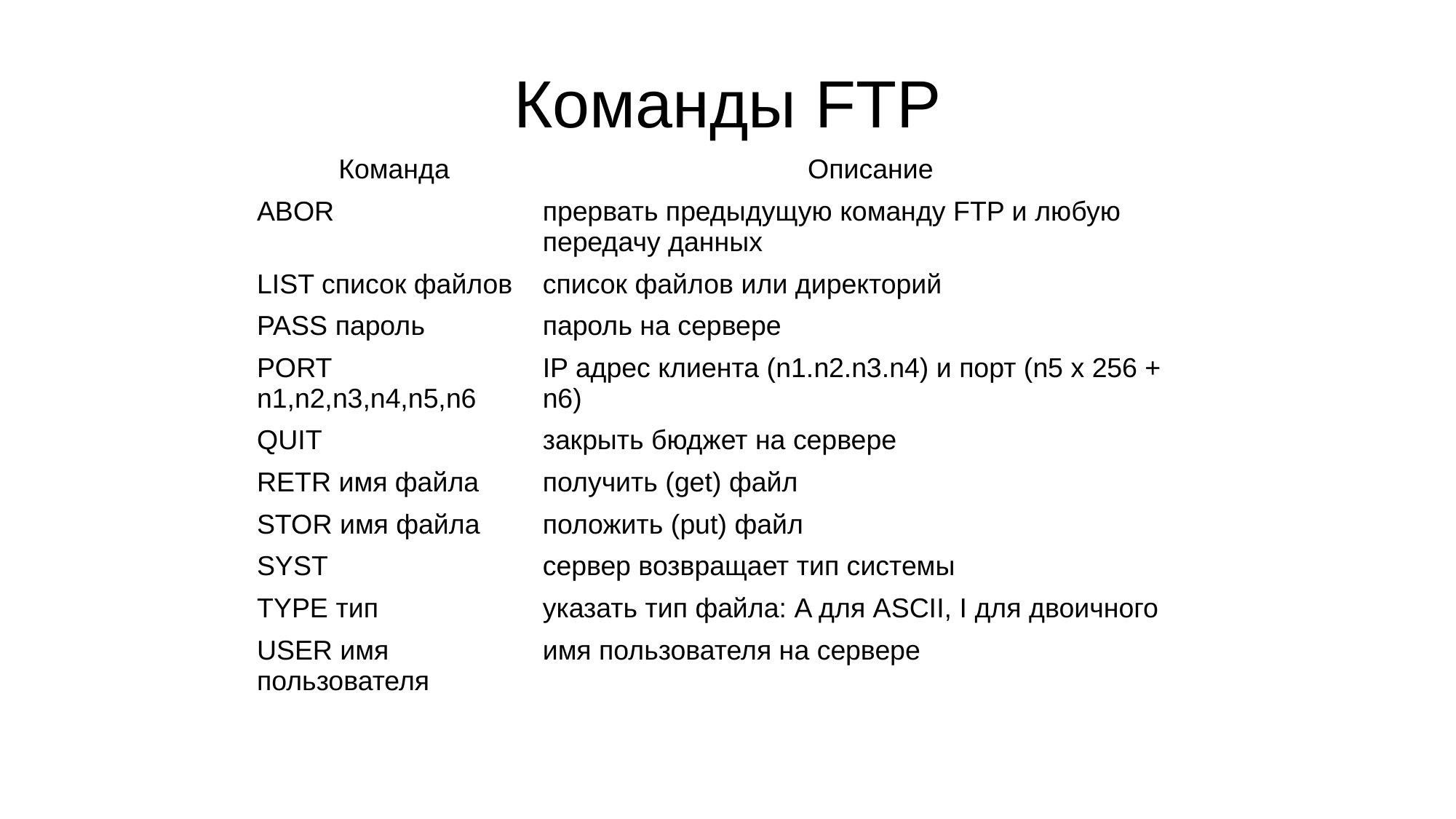

# Команды FTP
| Команда | Описание |
| --- | --- |
| ABOR | прервать предыдущую команду FTP и любую передачу данных |
| LIST список файлов | список файлов или директорий |
| PASS пароль | пароль на сервере |
| PORT n1,n2,n3,n4,n5,n6 | IP адрес клиента (n1.n2.n3.n4) и порт (n5 x 256 + n6) |
| QUIT | закрыть бюджет на сервере |
| RETR имя файла | получить (get) файл |
| STOR имя файла | положить (put) файл |
| SYST | сервер возвращает тип системы |
| TYPE тип | указать тип файла: A для ASCII, I для двоичного |
| USER имя пользователя | имя пользователя на сервере |